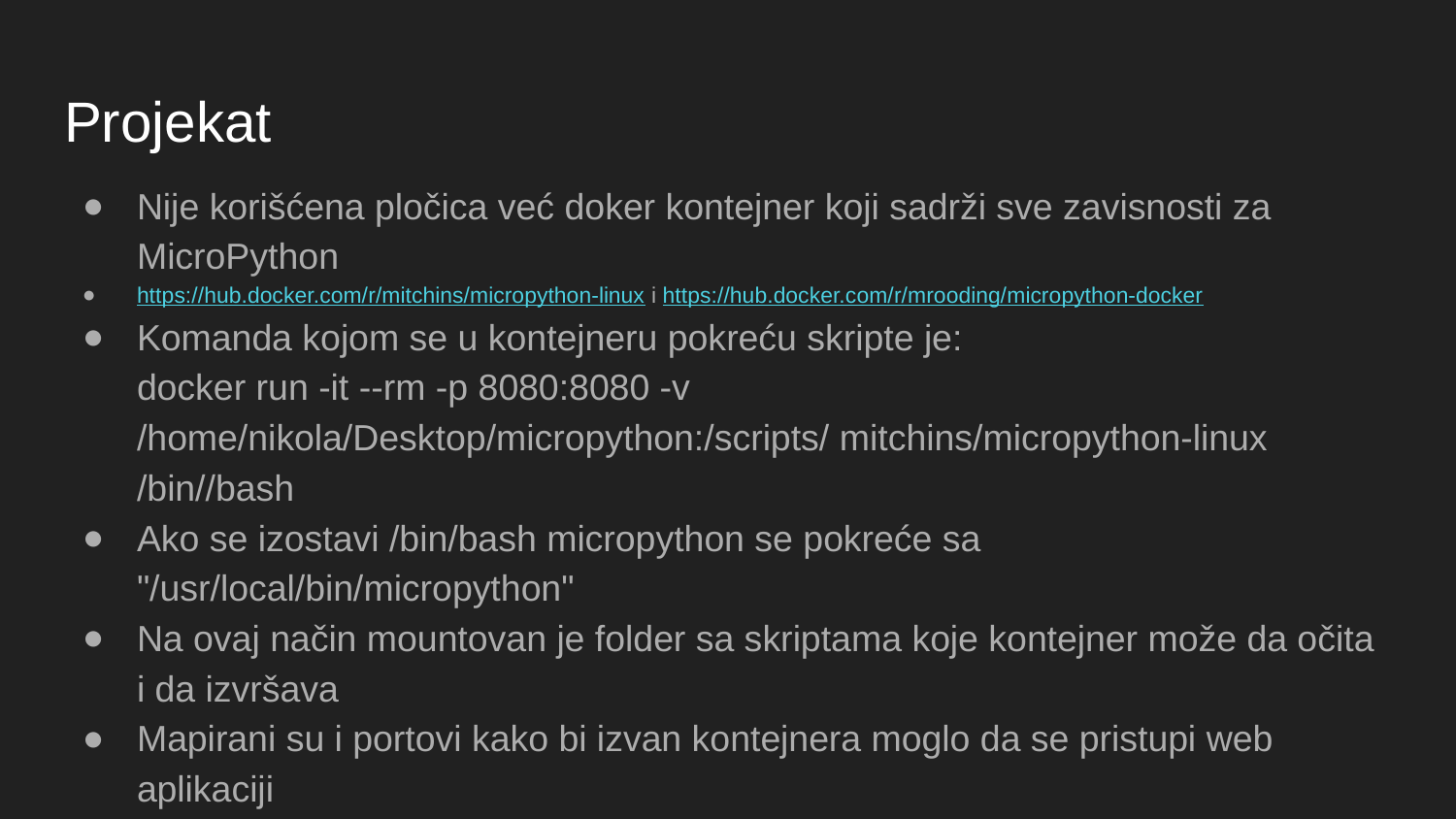

# Projekat
Nije korišćena pločica već doker kontejner koji sadrži sve zavisnosti za MicroPython
https://hub.docker.com/r/mitchins/micropython-linux i https://hub.docker.com/r/mrooding/micropython-docker
Komanda kojom se u kontejneru pokreću skripte je:
docker run -it --rm -p 8080:8080 -v /home/nikola/Desktop/micropython:/scripts/ mitchins/micropython-linux /bin//bash
Ako se izostavi /bin/bash micropython se pokreće sa "/usr/local/bin/micropython"
Na ovaj način mountovan je folder sa skriptama koje kontejner može da očita i da izvršava
Mapirani su i portovi kako bi izvan kontejnera moglo da se pristupi web aplikaciji